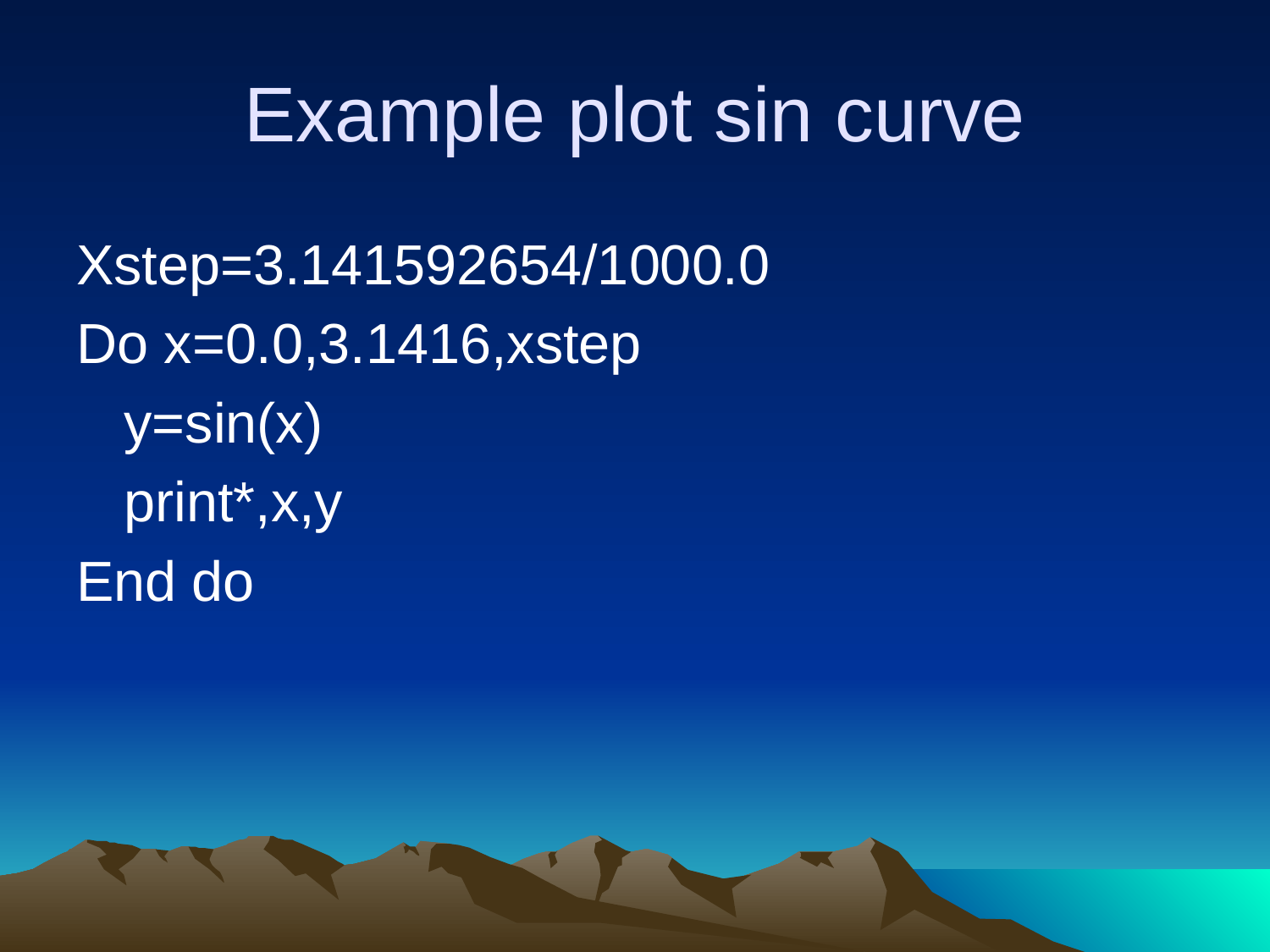

# Example plot sin curve
Xstep=3.141592654/1000.0
Do x=0.0,3.1416,xstep
	y=sin(x)
	print*,x,y
End do